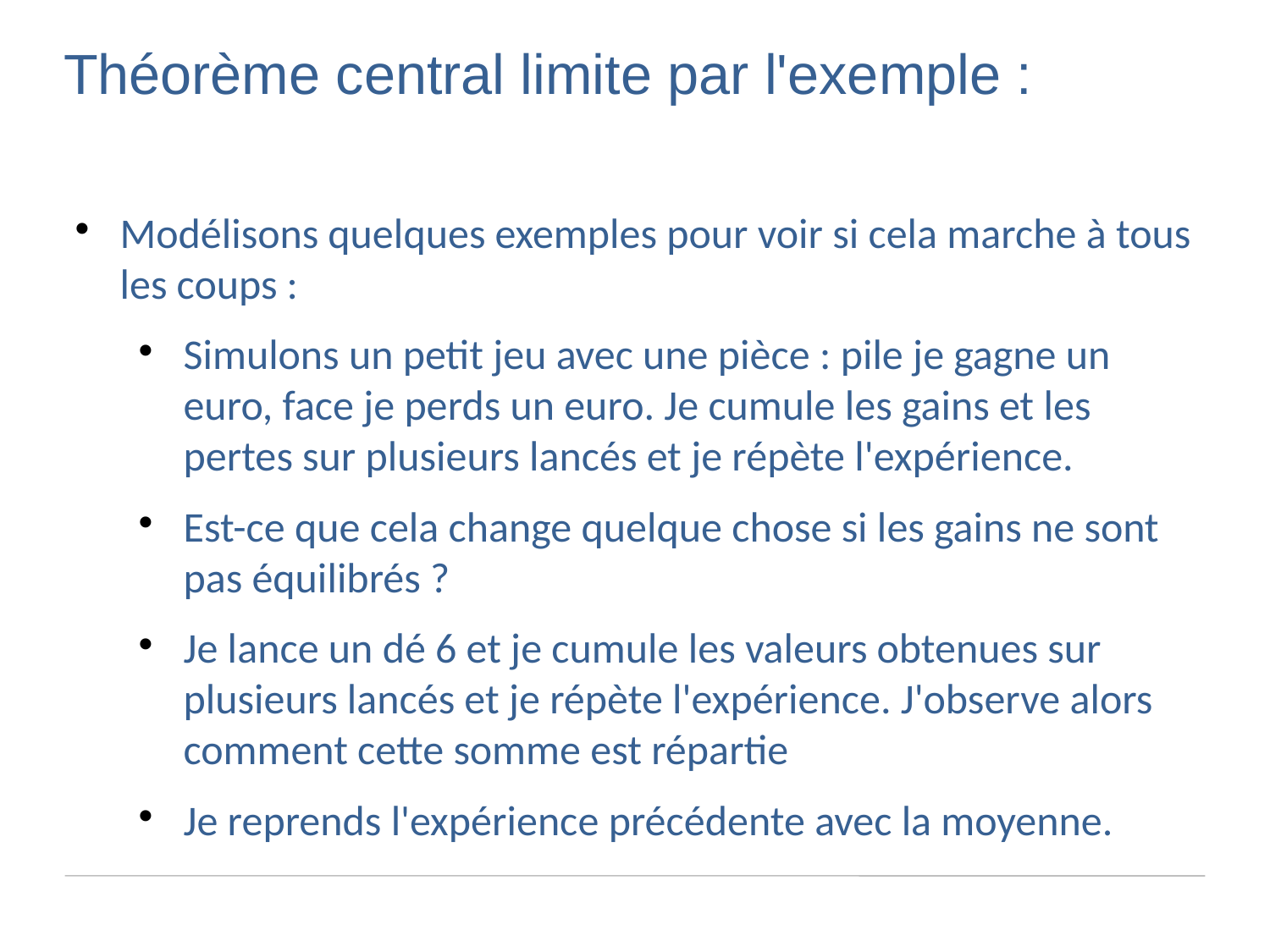

Théorème central limite par l'exemple :
Modélisons quelques exemples pour voir si cela marche à tous les coups :
Simulons un petit jeu avec une pièce : pile je gagne un euro, face je perds un euro. Je cumule les gains et les pertes sur plusieurs lancés et je répète l'expérience.
Est-ce que cela change quelque chose si les gains ne sont pas équilibrés ?
Je lance un dé 6 et je cumule les valeurs obtenues sur plusieurs lancés et je répète l'expérience. J'observe alors comment cette somme est répartie
Je reprends l'expérience précédente avec la moyenne.